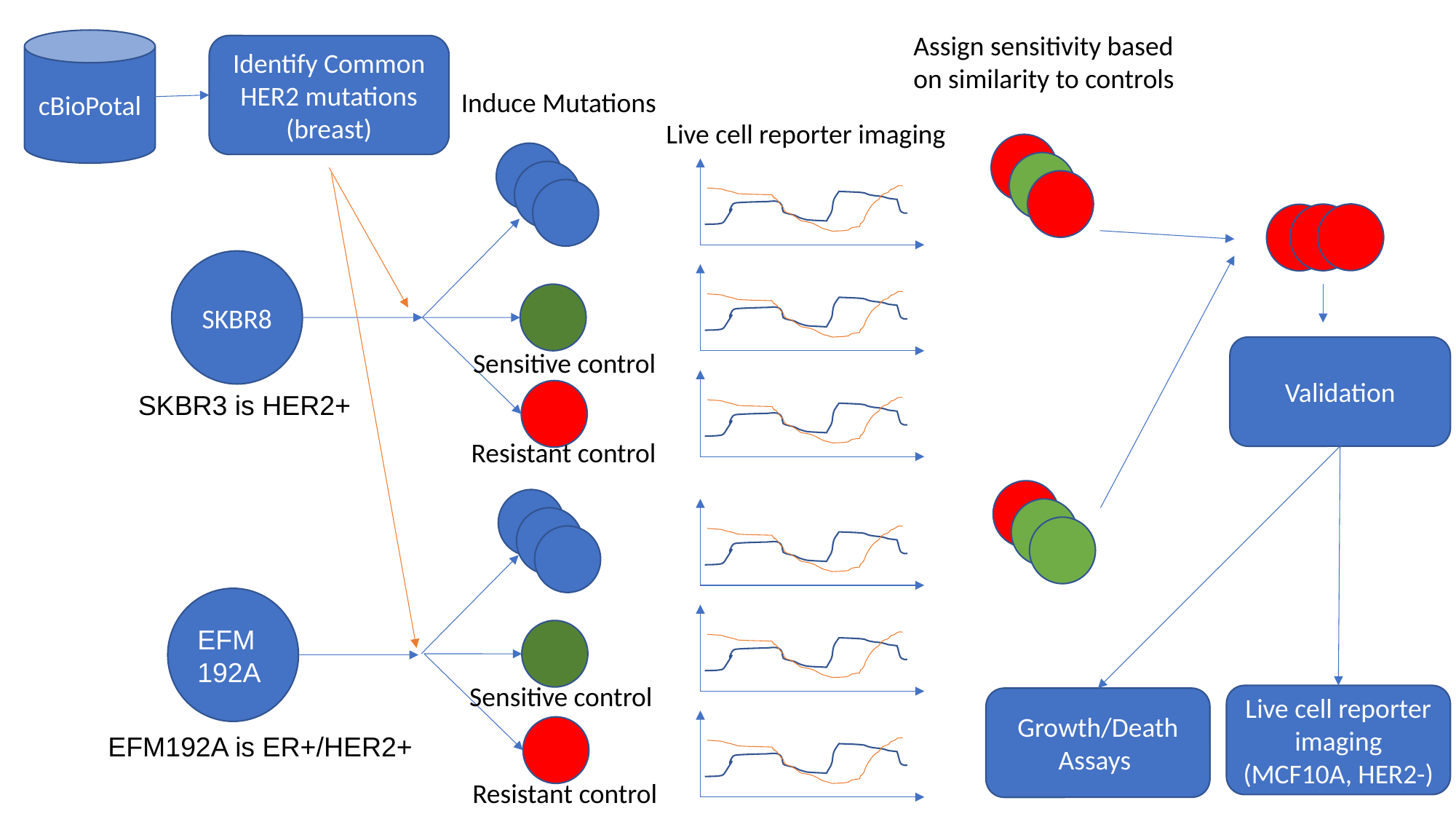

Assign sensitivity based on similarity to controls
cBioPotal
Identify Common HER2 mutations (breast)
Induce Mutations
Live cell reporter imaging

SKBR8

Validation
Sensitive control

SKBR3 is HER2+

Resistant control

EFM192A

Sensitive control
Live cell reporter imaging (MCF10A, HER2-)
Growth/Death Assays

EFM192A is ER+/HER2+

Resistant control